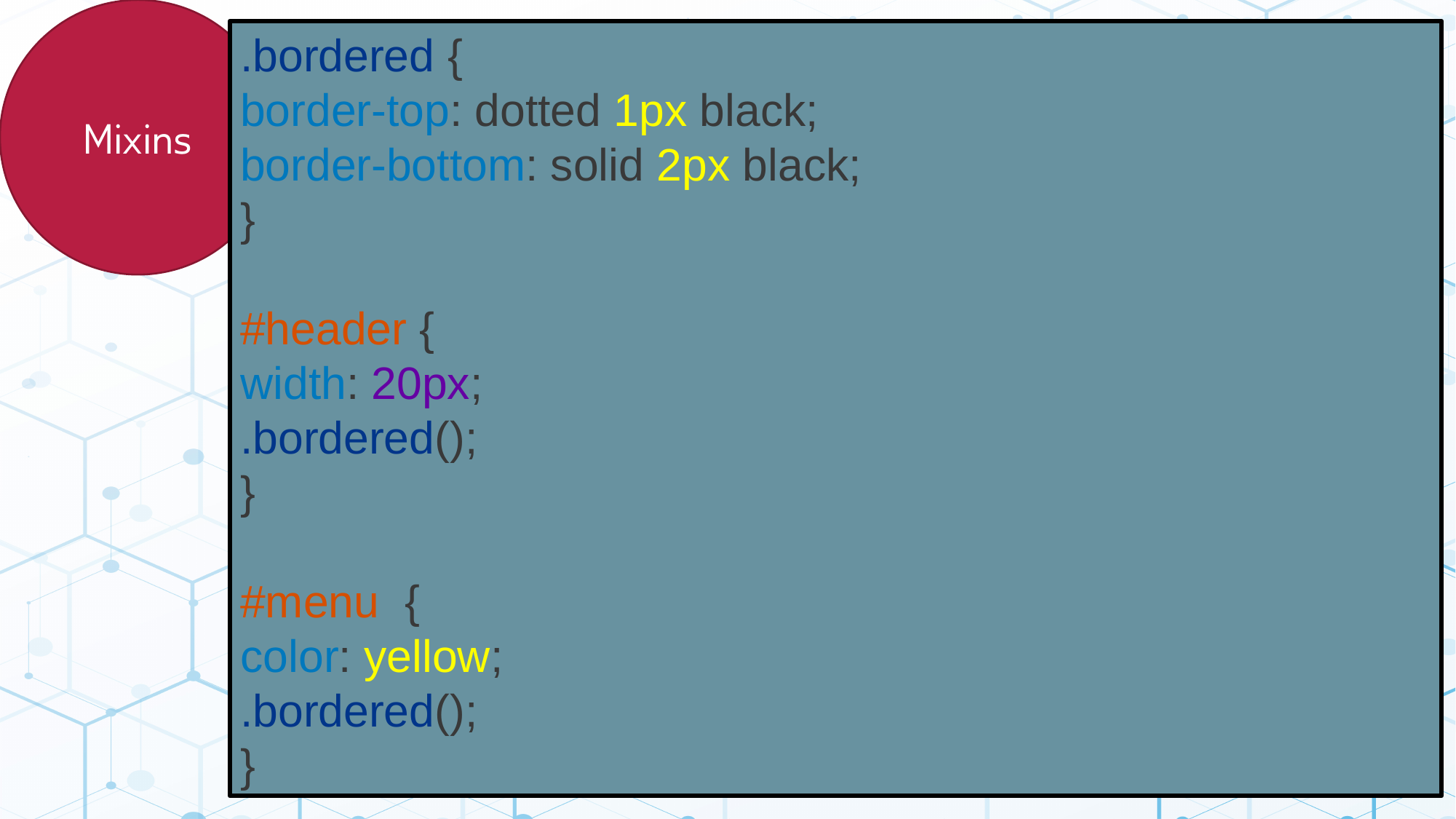

Mixins

.bordered {
border-top: dotted 1px black;
border-bottom: solid 2px black;
}

#header {
width: 20px;
.bordered();
}

#menu  {
color: yellow;
.bordered();
}